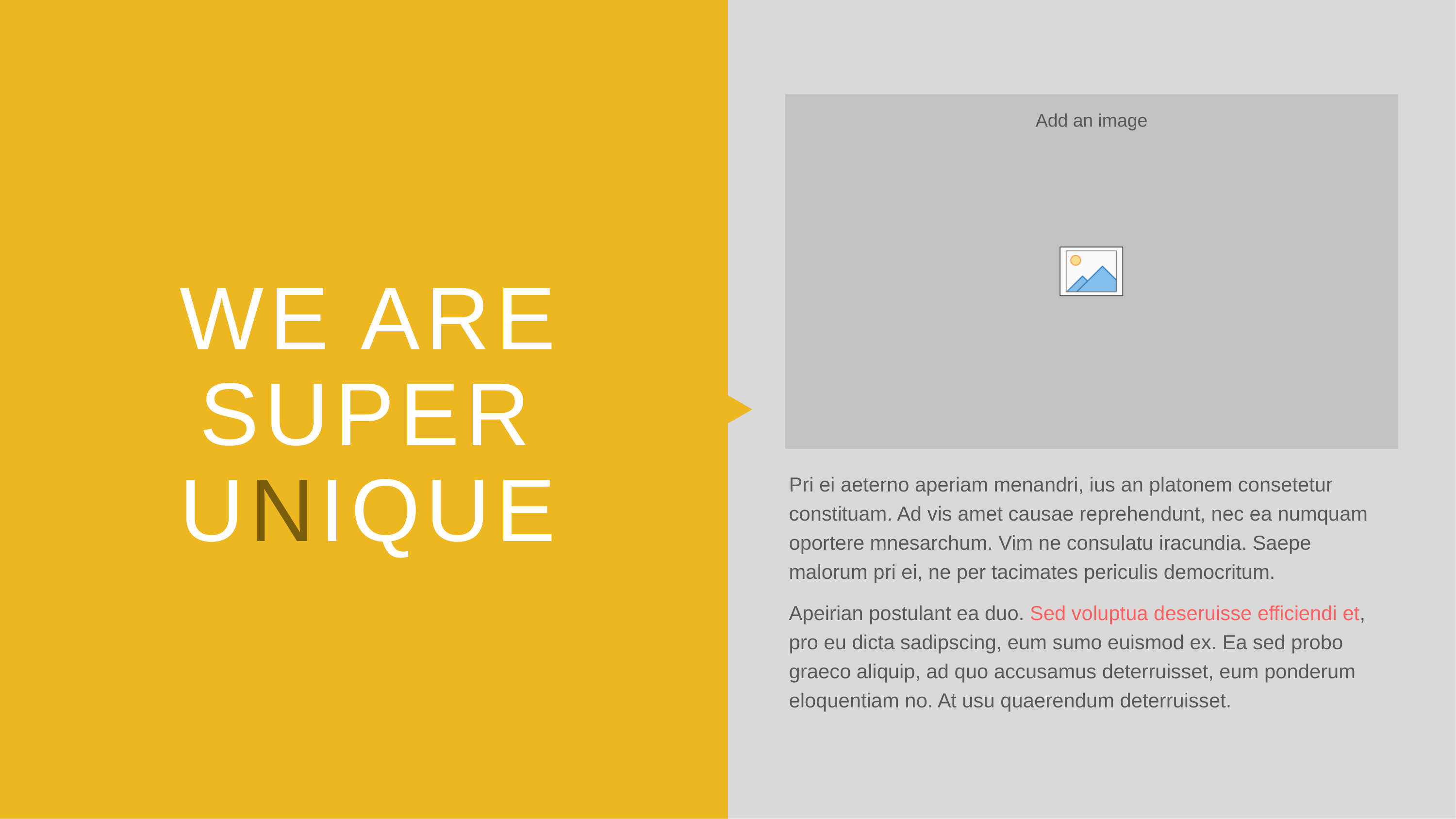

WE ARE
SUPER UNIQUE
Pri ei aeterno aperiam menandri, ius an platonem consetetur constituam. Ad vis amet causae reprehendunt, nec ea numquam oportere mnesarchum. Vim ne consulatu iracundia. Saepe malorum pri ei, ne per tacimates periculis democritum.
Apeirian postulant ea duo. Sed voluptua deseruisse efficiendi et, pro eu dicta sadipscing, eum sumo euismod ex. Ea sed probo graeco aliquip, ad quo accusamus deterruisset, eum ponderum eloquentiam no. At usu quaerendum deterruisset.